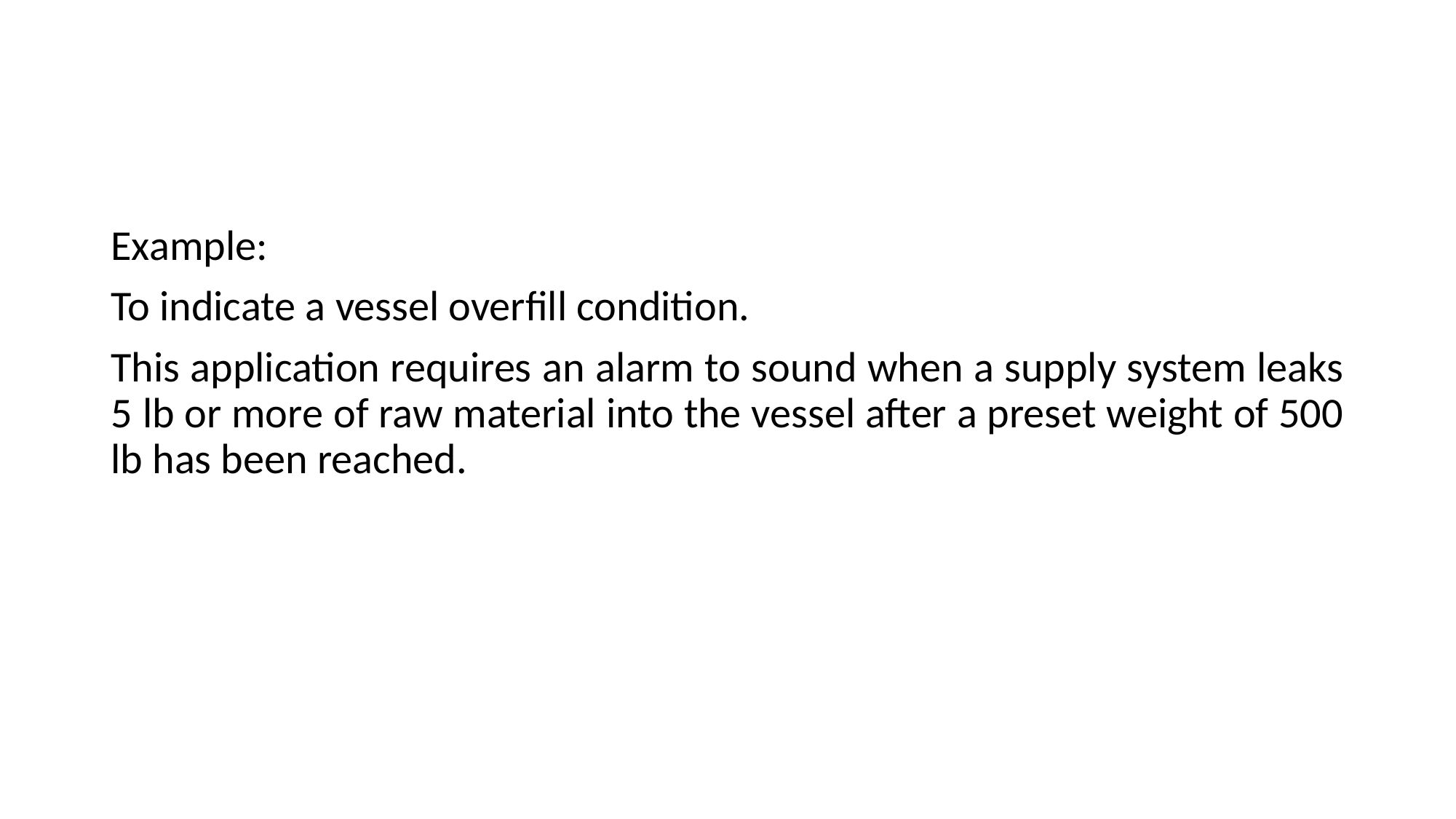

#
Example:
To indicate a vessel overfill condition.
This application requires an alarm to sound when a supply system leaks 5 lb or more of raw material into the vessel after a preset weight of 500 lb has been reached.